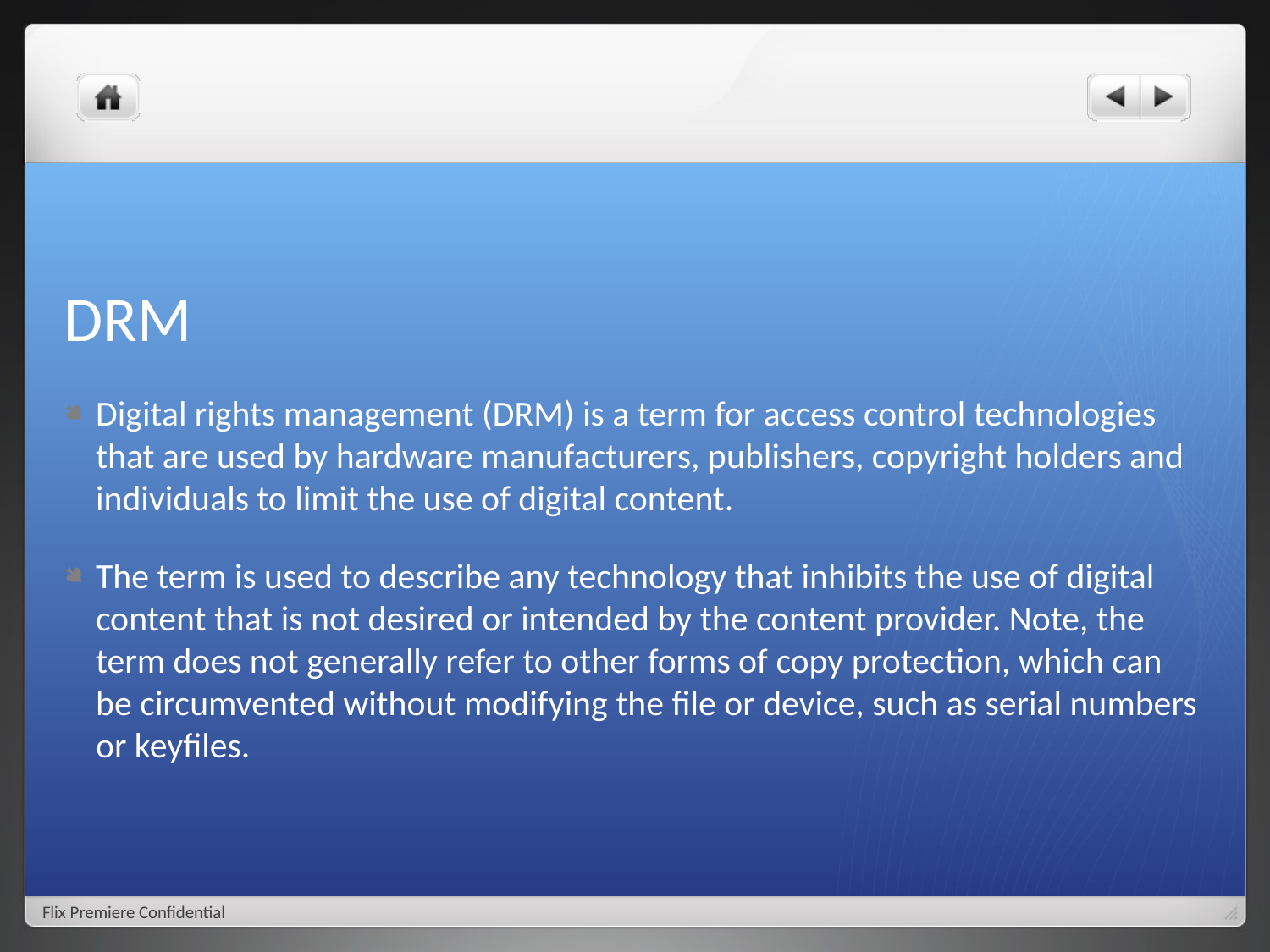

# DRM
Digital rights management (DRM) is a term for access control technologies that are used by hardware manufacturers, publishers, copyright holders and individuals to limit the use of digital content.
The term is used to describe any technology that inhibits the use of digital content that is not desired or intended by the content provider. Note, the term does not generally refer to other forms of copy protection, which can be circumvented without modifying the file or device, such as serial numbers or keyfiles.
Flix Premiere Confidential